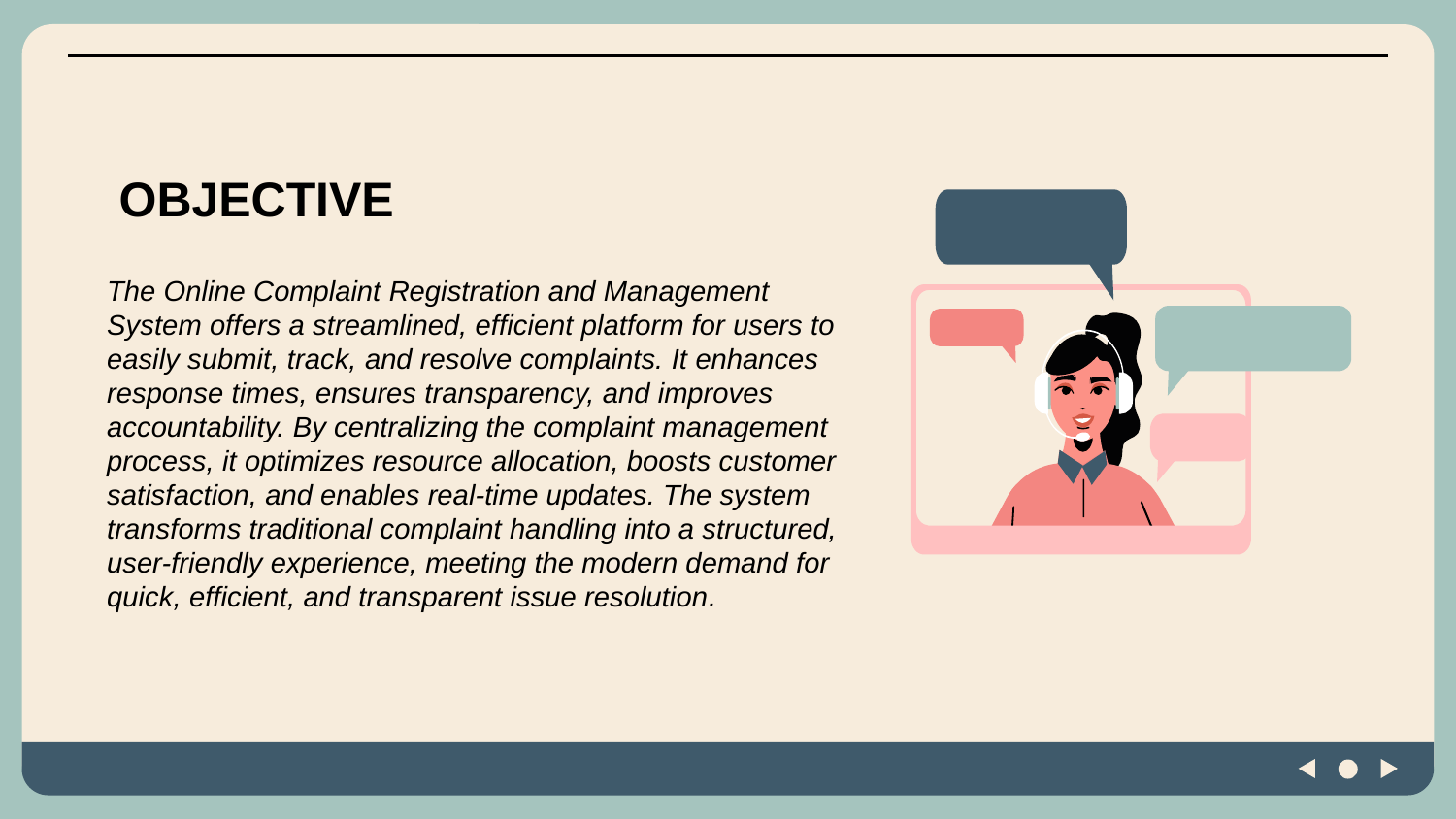

# OBJECTIVE

The Online Complaint Registration and Management System offers a streamlined, efficient platform for users to easily submit, track, and resolve complaints. It enhances response times, ensures transparency, and improves accountability. By centralizing the complaint management process, it optimizes resource allocation, boosts customer satisfaction, and enables real-time updates. The system transforms traditional complaint handling into a structured, user-friendly experience, meeting the modern demand for quick, efficient, and transparent issue resolution.